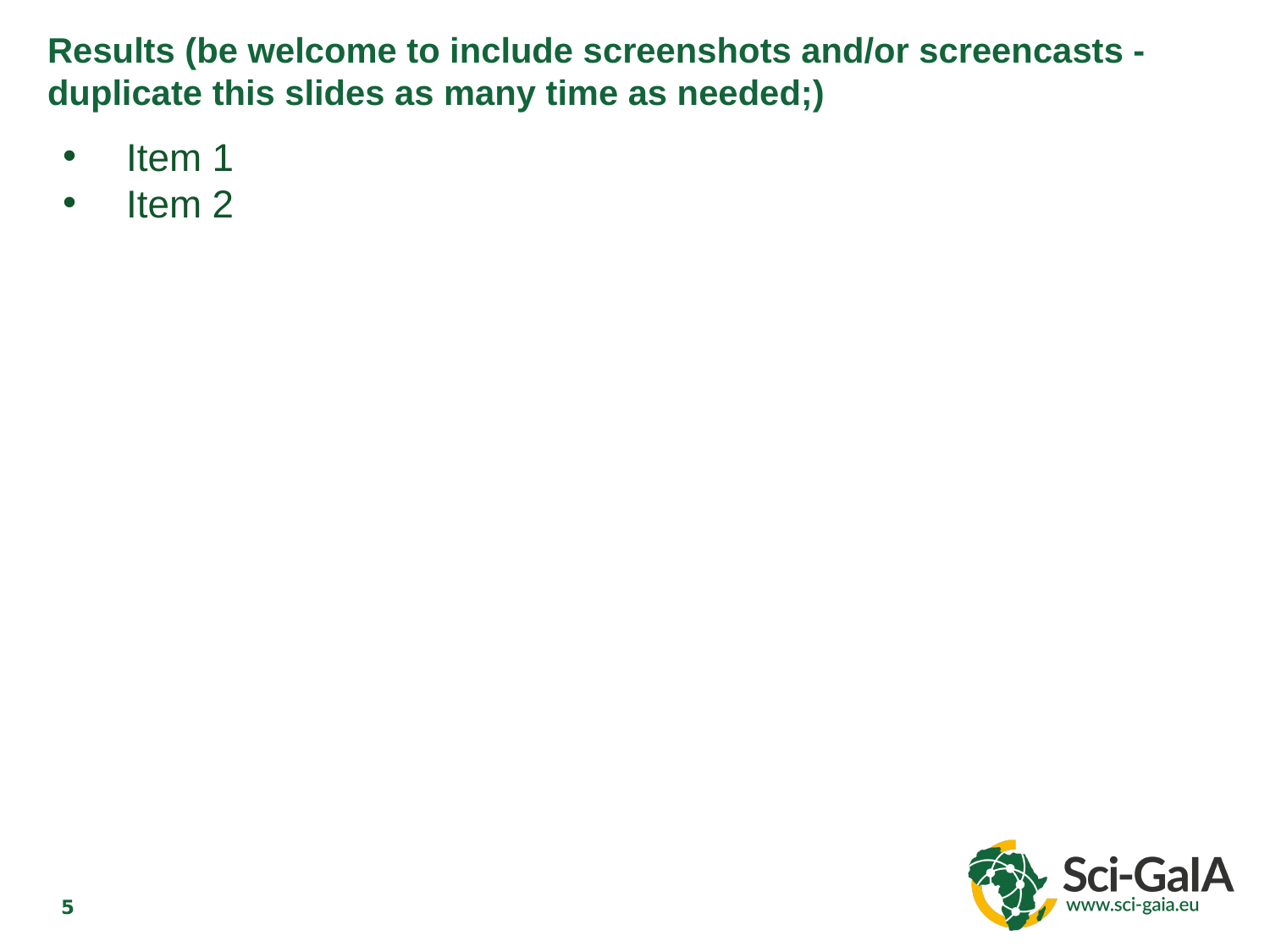

Results (be welcome to include screenshots and/or screencasts - duplicate this slides as many time as needed;)
Item 1
Item 2
5